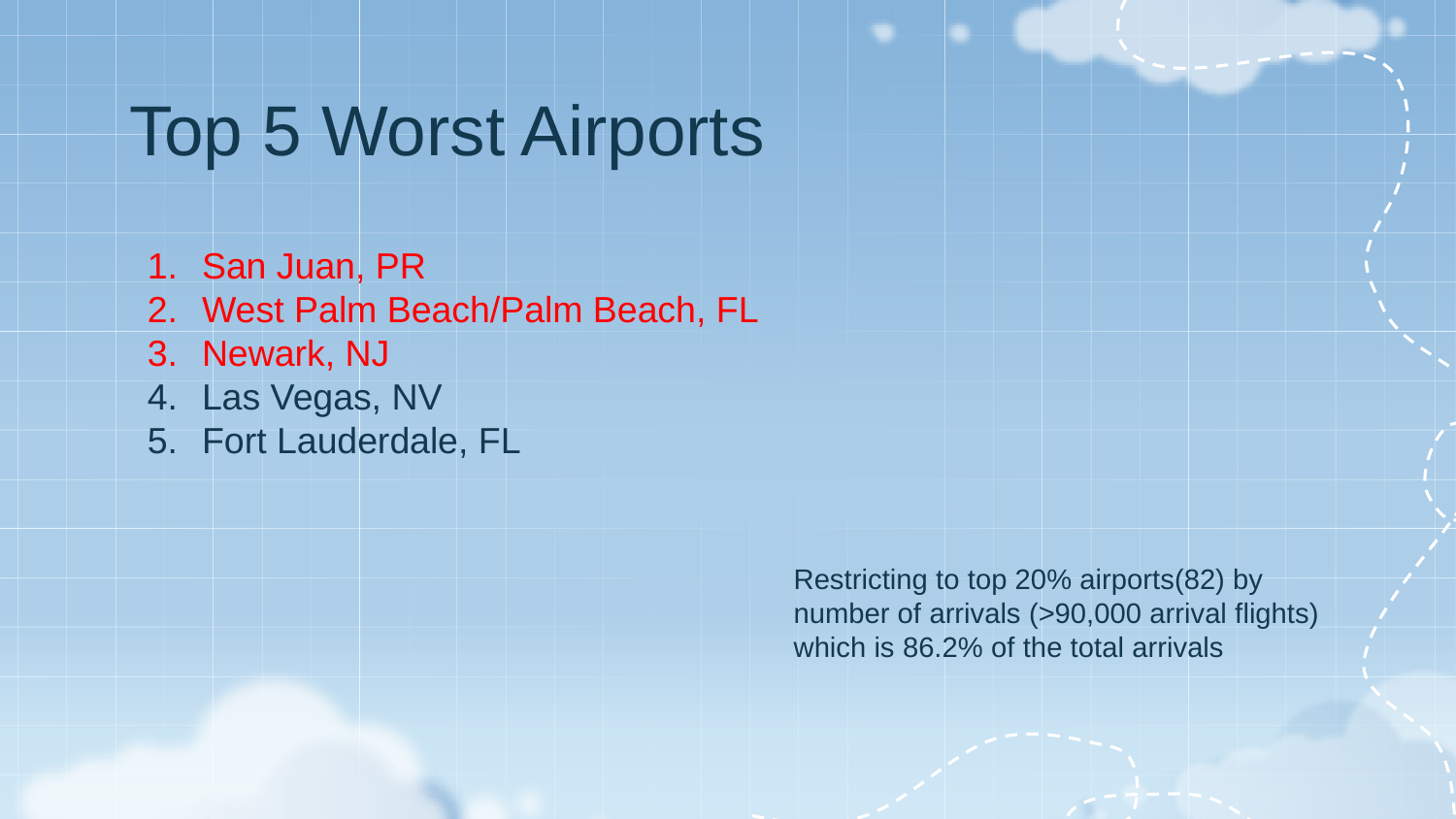

# Top 5 Worst Airports
San Juan, PR
West Palm Beach/Palm Beach, FL
Newark, NJ
Las Vegas, NV
Fort Lauderdale, FL
Restricting to top 20% airports(82) by number of arrivals (>90,000 arrival flights) which is 86.2% of the total arrivals